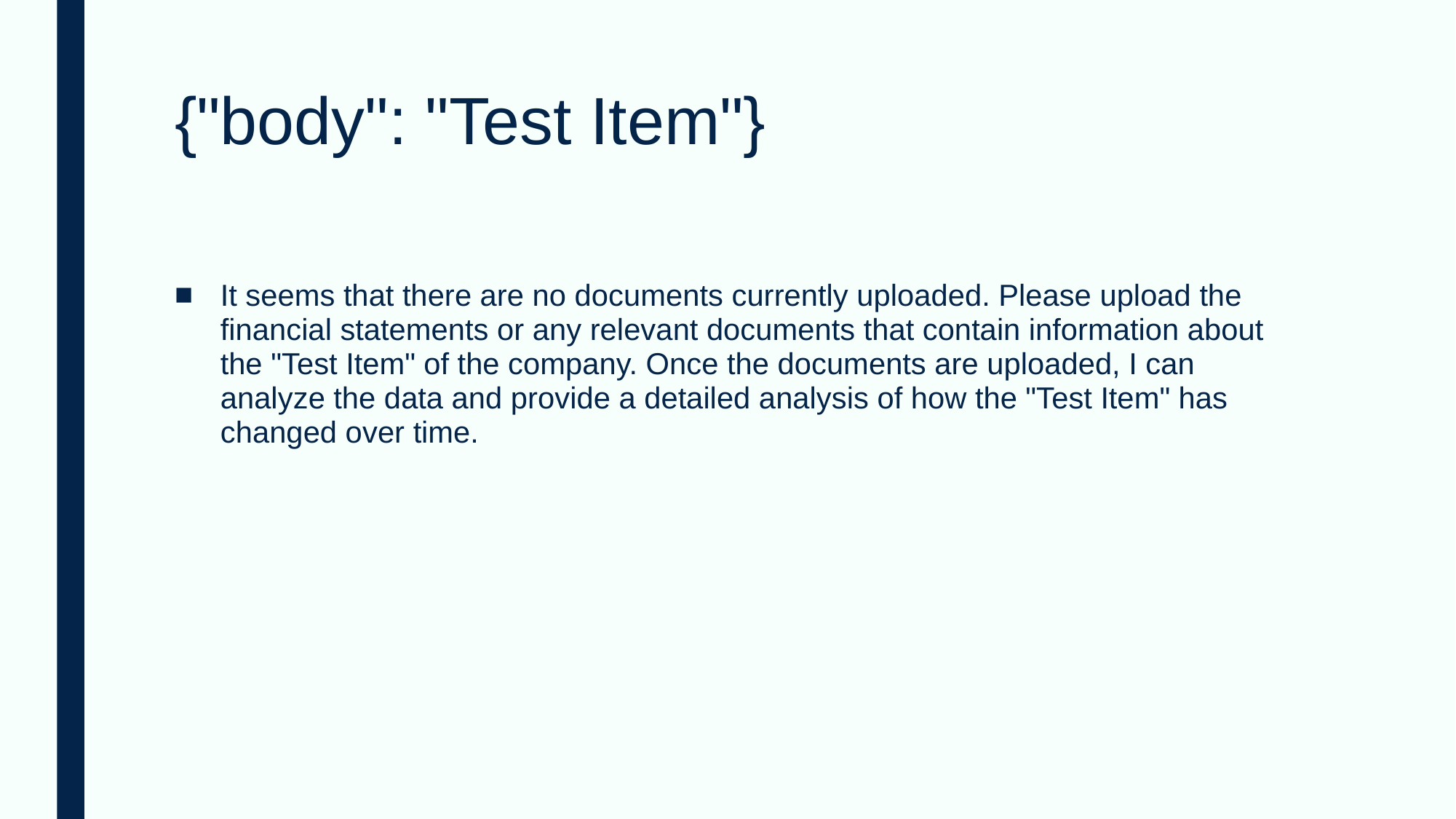

# {"body": "Test Item"}
It seems that there are no documents currently uploaded. Please upload the financial statements or any relevant documents that contain information about the "Test Item" of the company. Once the documents are uploaded, I can analyze the data and provide a detailed analysis of how the "Test Item" has changed over time.